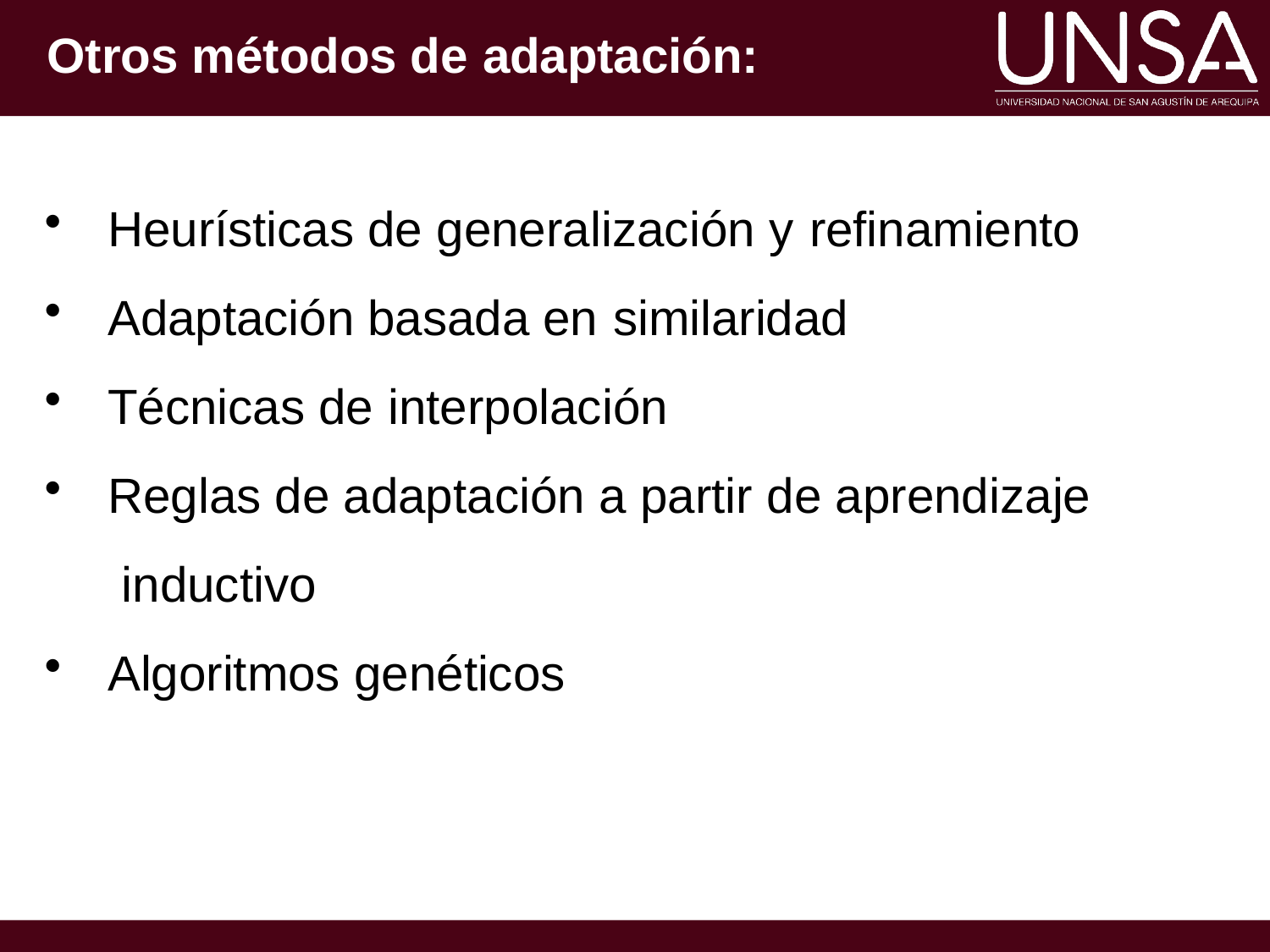

# Otros métodos de adaptación:
Heurísticas de generalización y refinamiento
Adaptación basada en similaridad
Técnicas de interpolación
Reglas de adaptación a partir de aprendizaje  inductivo
Algoritmos genéticos